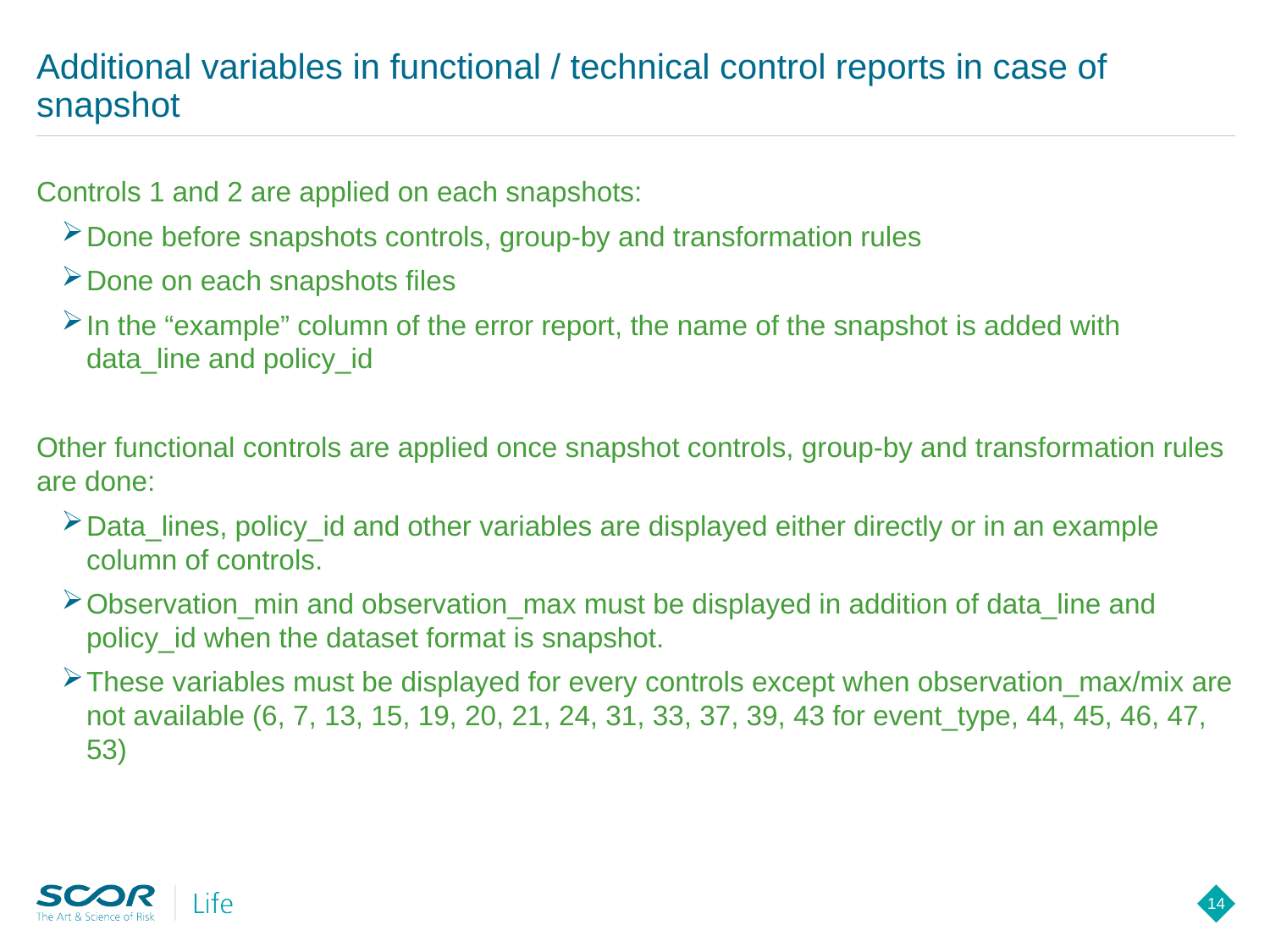

# Additional variables in functional / technical control reports in case of snapshot
Controls 1 and 2 are applied on each snapshots:
Done before snapshots controls, group-by and transformation rules
Done on each snapshots files
In the “example” column of the error report, the name of the snapshot is added with data_line and policy_id

Other functional controls are applied once snapshot controls, group-by and transformation rules are done:
Data_lines, policy_id and other variables are displayed either directly or in an example column of controls.
Observation_min and observation_max must be displayed in addition of data_line and policy_id when the dataset format is snapshot.
These variables must be displayed for every controls except when observation_max/mix are not available (6, 7, 13, 15, 19, 20, 21, 24, 31, 33, 37, 39, 43 for event_type, 44, 45, 46, 47, 53)